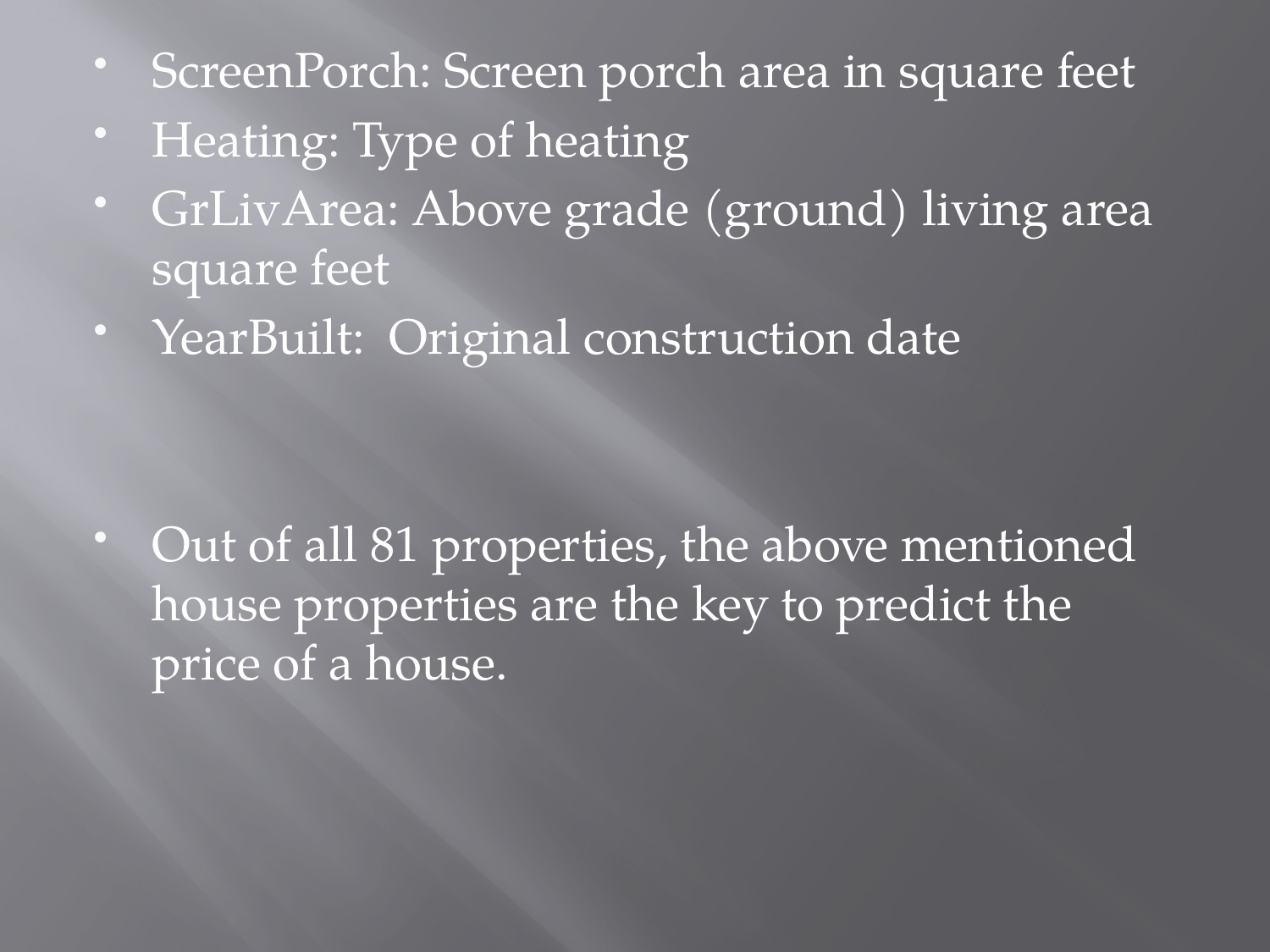

ScreenPorch: Screen porch area in square feet
Heating: Type of heating
GrLivArea: Above grade (ground) living area square feet
YearBuilt:  Original construction date

Out of all 81 properties, the above mentioned house properties are the key to predict the price of a house.